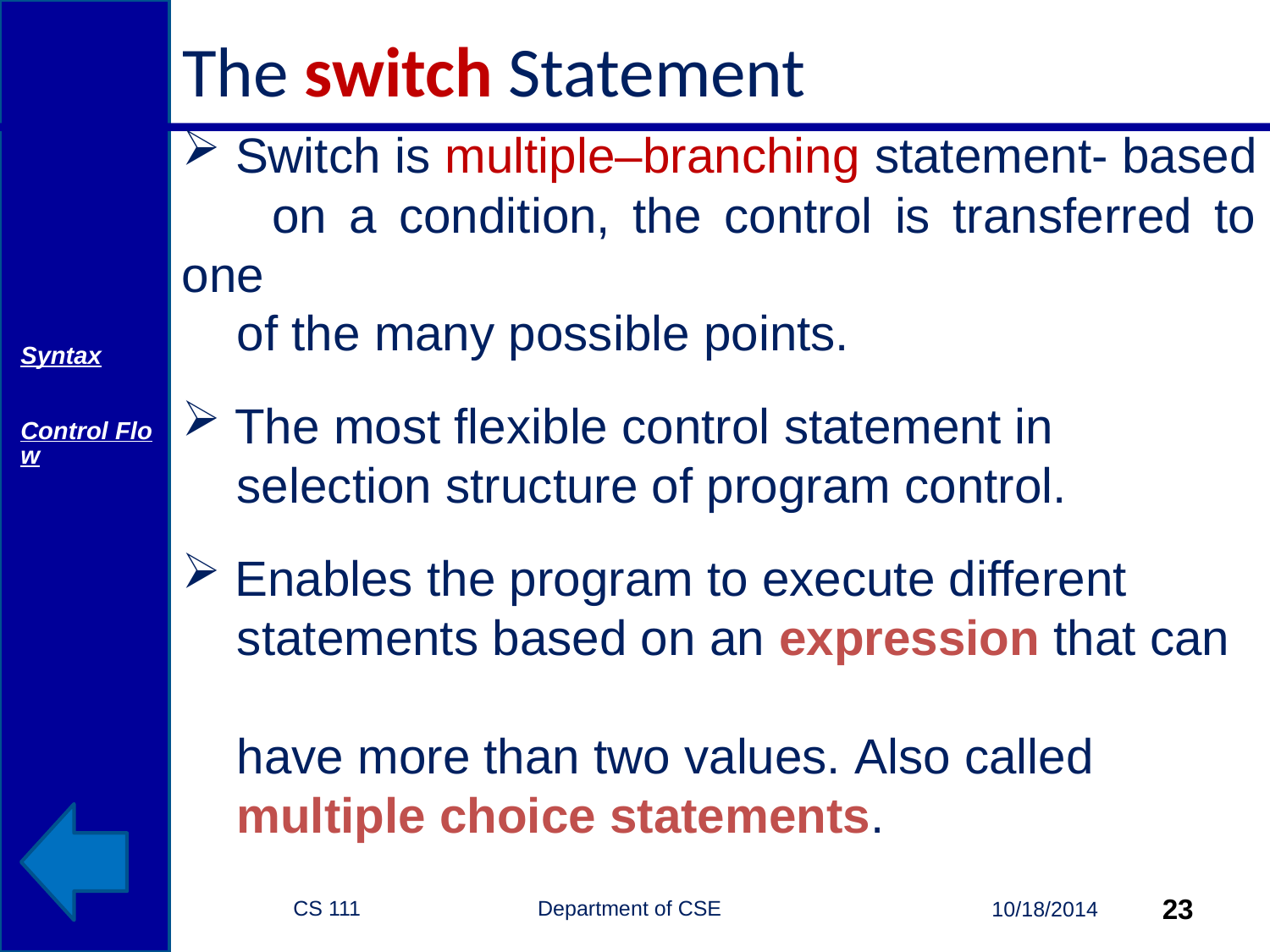

# The switch Statement
 Switch is multiple–branching statement- based
    on a condition, the control is transferred to one
    of the many possible points.

 The most flexible control statement in
    selection structure of program control.

 Enables the program to execute different
    statements based on an expression that can
    have more than two values. Also called
    multiple choice statements.
Syntax

Control Flow

CS 111                              Department of CSE
23
10/18/2014